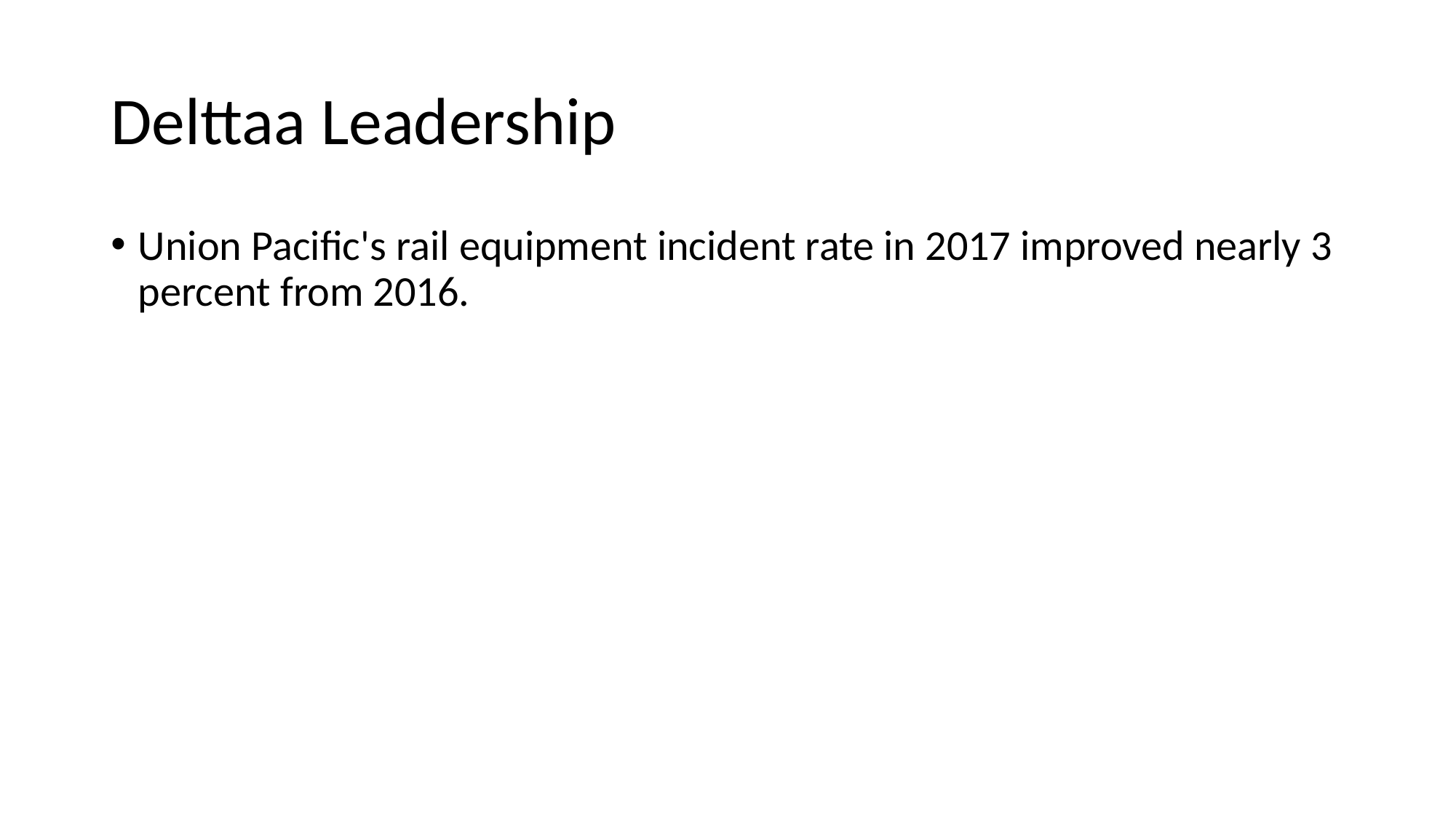

# Delttaa Leadership
Union Pacific's rail equipment incident rate in 2017 improved nearly 3 percent from 2016.